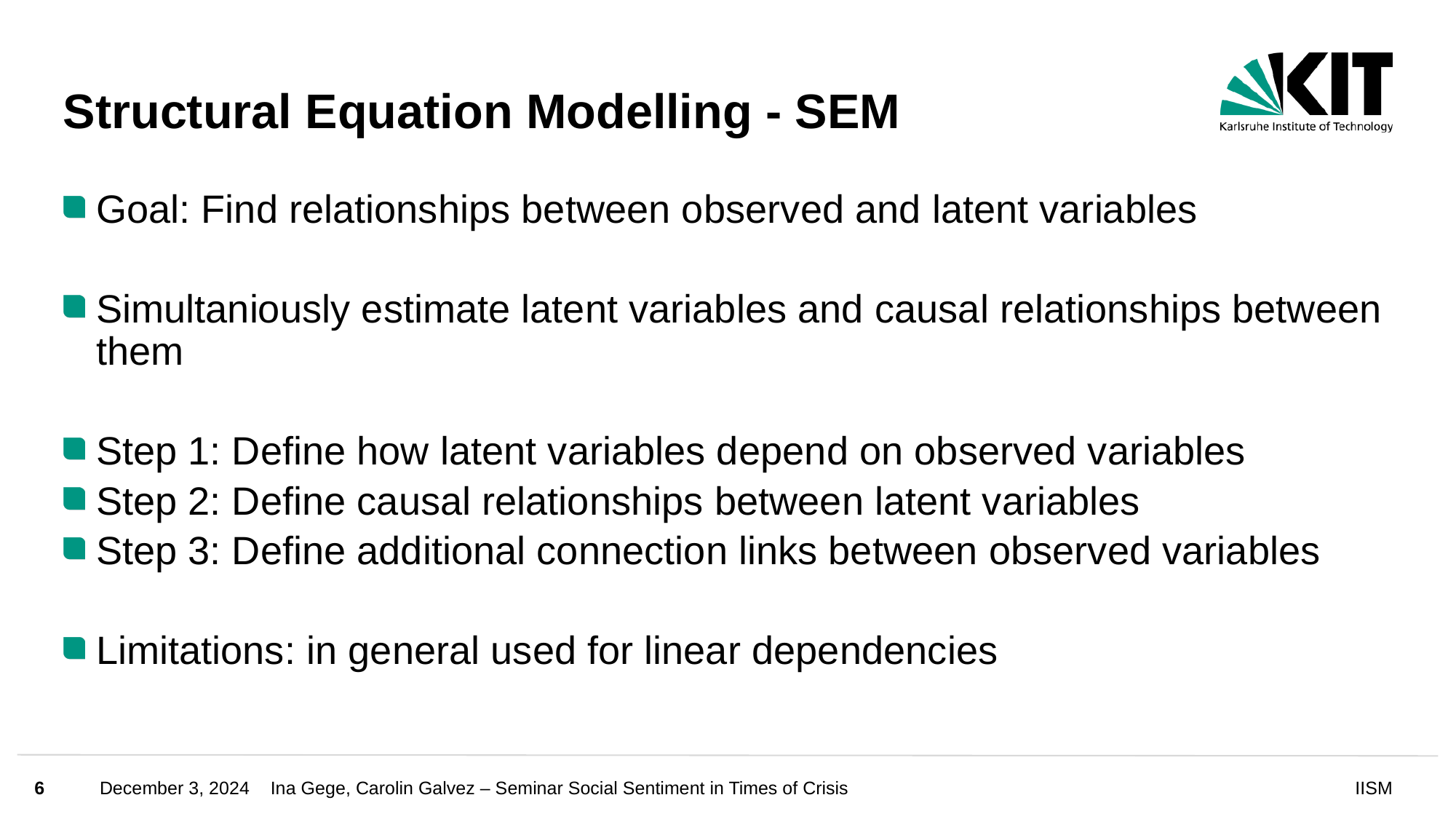

# Structural Equation Modelling - SEM
Goal: Find relationships between observed and latent variables

Simultaniously estimate latent variables and causal relationships between them

Step 1: Define how latent variables depend on observed variables
Step 2: Define causal relationships between latent variables
Step 3: Define additional connection links between observed variables

Limitations: in general used for linear dependencies
6
December 3, 2024